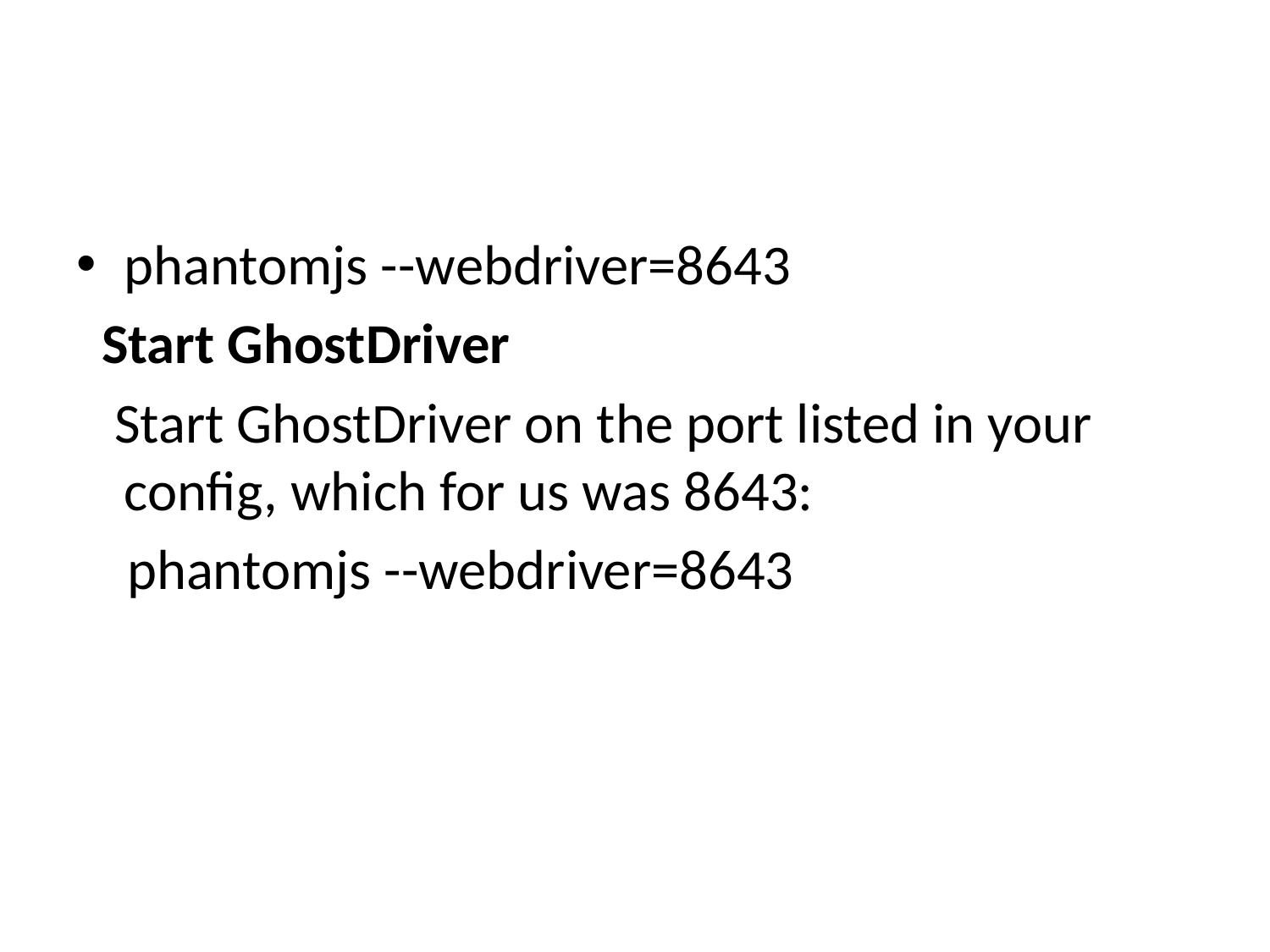

#
phantomjs --webdriver=8643
  Start GhostDriver
   Start GhostDriver on the port listed in your config, which for us was 8643:
    phantomjs --webdriver=8643